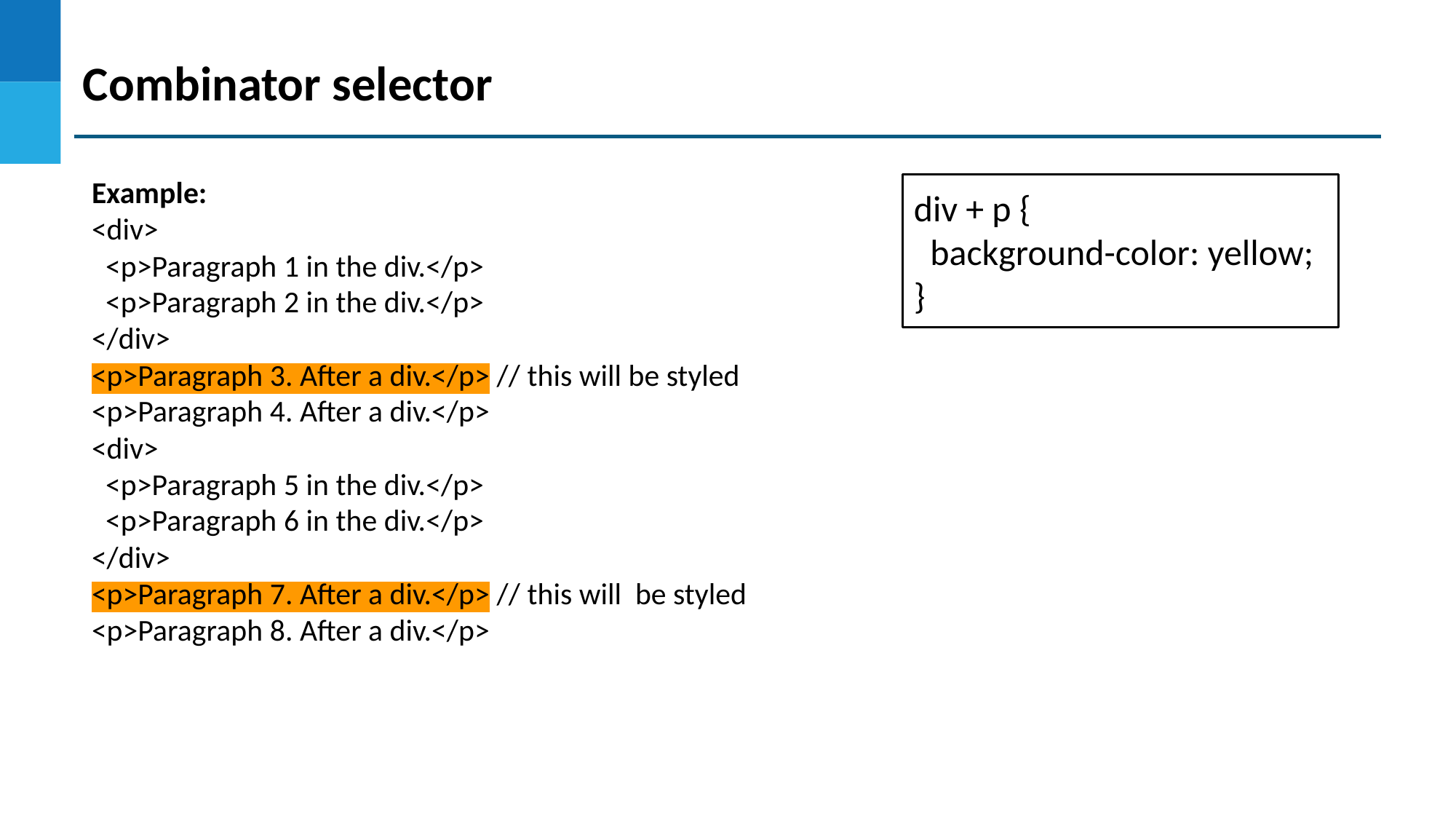

Combinator selector
Example:
<div>
  <p>Paragraph 1 in the div.</p>
  <p>Paragraph 2 in the div.</p>
</div>
<p>Paragraph 3. After a div.</p> // this will be styled
<p>Paragraph 4. After a div.</p>
<div>
  <p>Paragraph 5 in the div.</p>
  <p>Paragraph 6 in the div.</p>
</div>
<p>Paragraph 7. After a div.</p> // this will  be styled
<p>Paragraph 8. After a div.</p>
div + p {
  background-color: yellow;
}